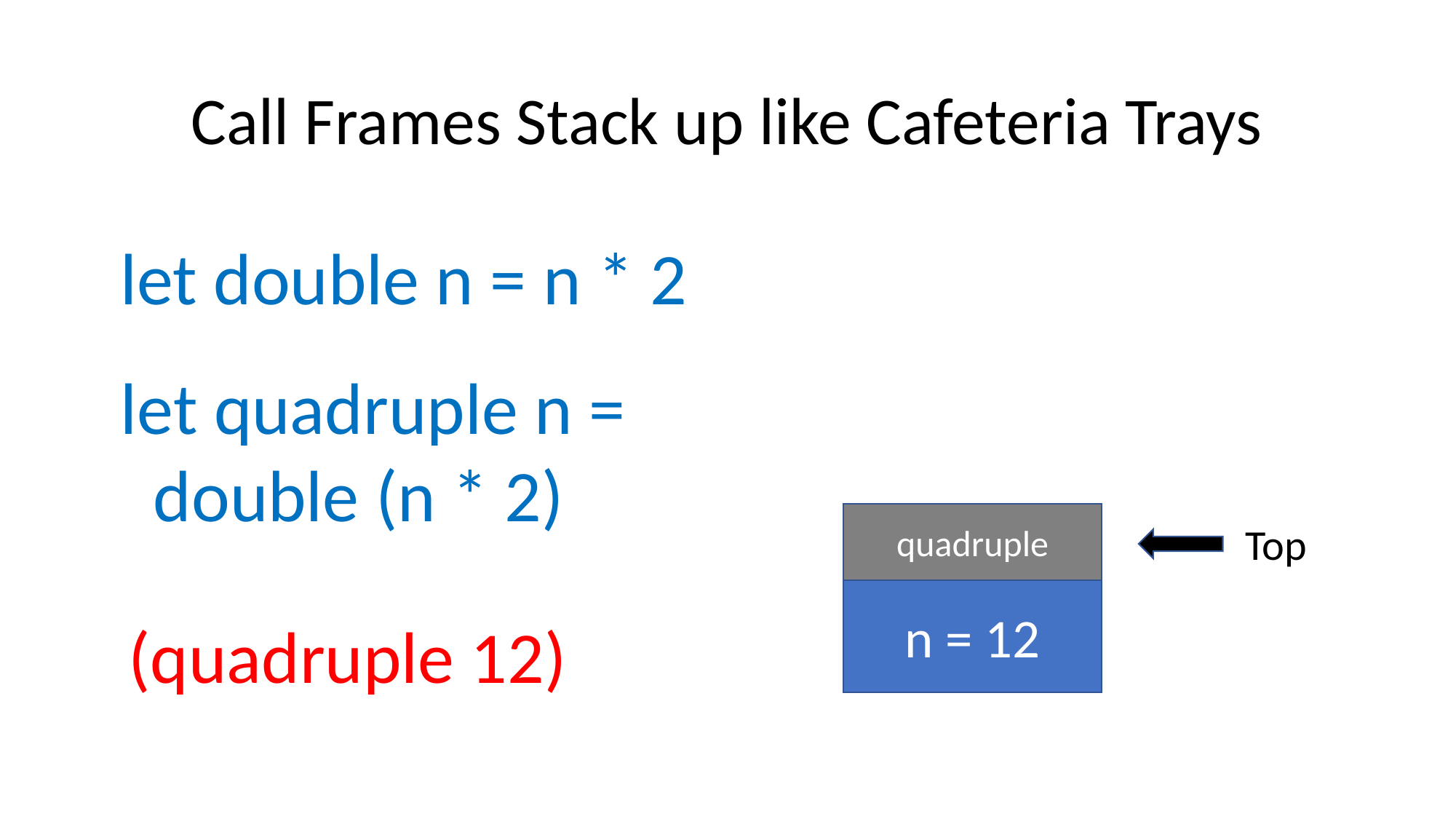

# Call Frames Stack up like Cafeteria Trays

let double n = n * 2
let quadruple n =
  double (n * 2)
quadruple
Top

n = 12
(quadruple 12)